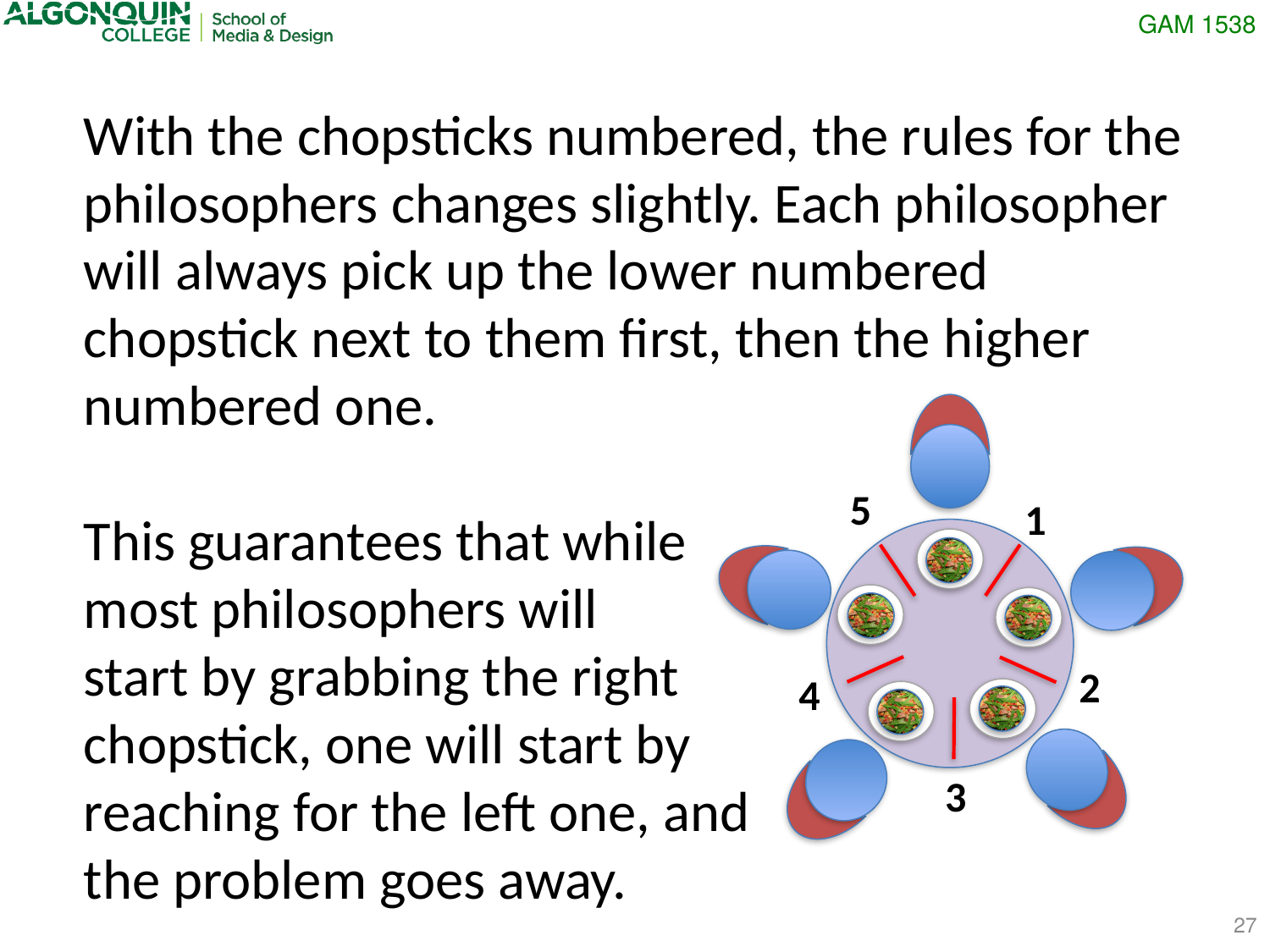

With the chopsticks numbered, the rules for the philosophers changes slightly. Each philosopher will always pick up the lower numbered chopstick next to them first, then the higher numbered one.

This guarantees that while
most philosophers will
start by grabbing the right
chopstick, one will start by
reaching for the left one, and
the problem goes away.

5
1
2
4
3
27